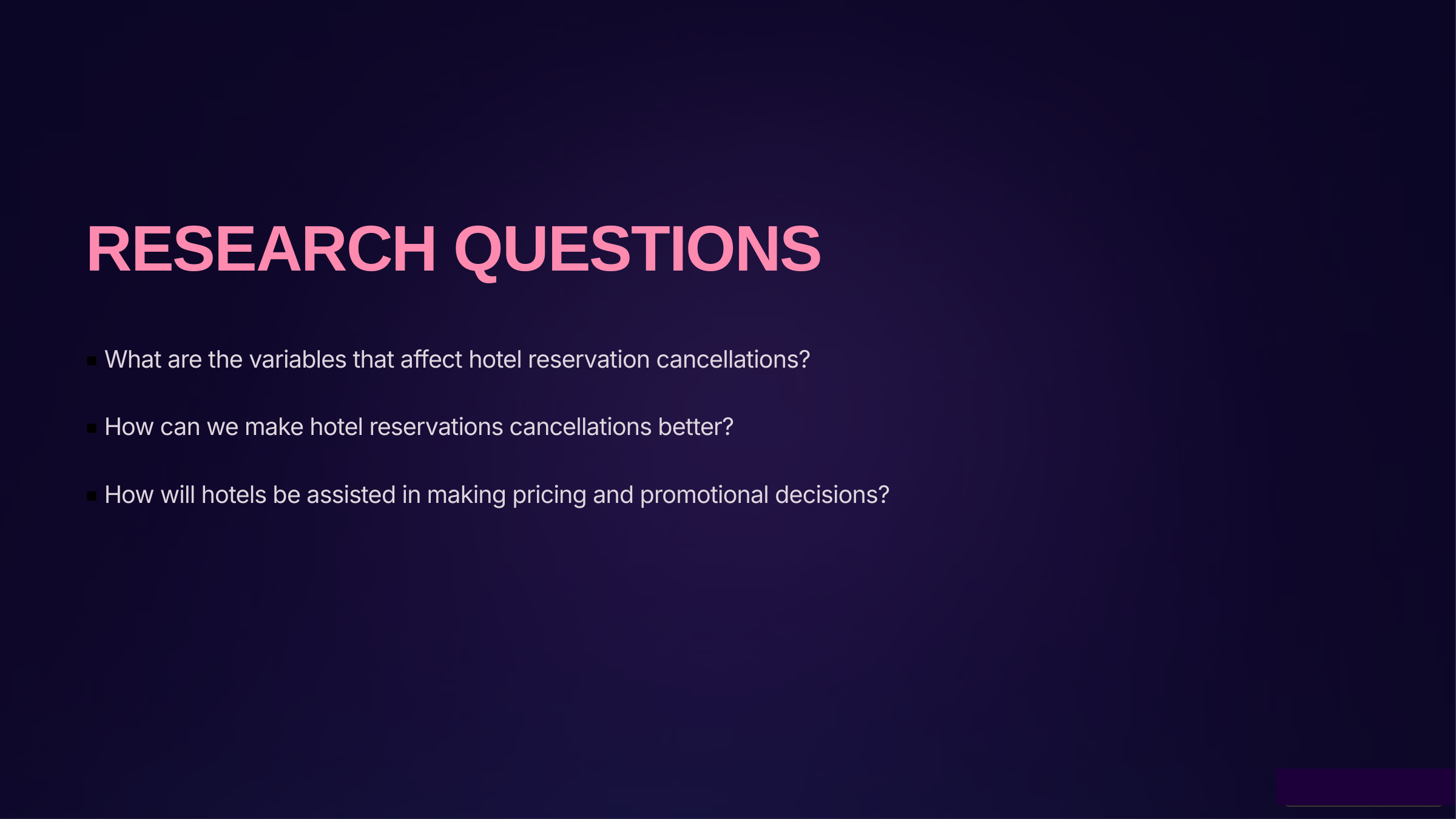

RESEARCH QUESTIONS
◾ What are the variables that affect hotel reservation cancellations?
◾ How can we make hotel reservations cancellations better?
◾ How will hotels be assisted in making pricing and promotional decisions?